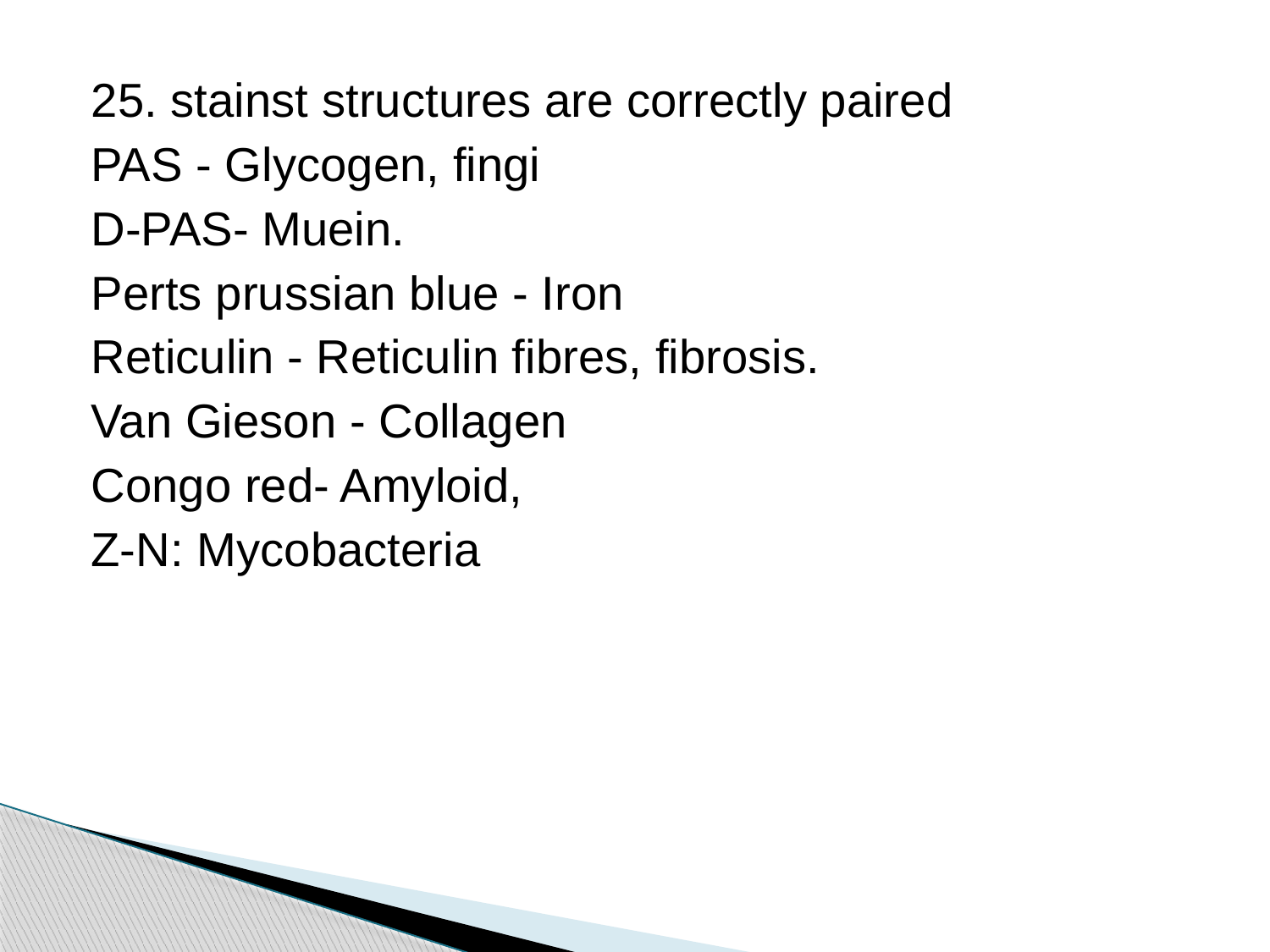

25. stainst structures are correctly paired
PAS - Glycogen, fingi
D-PAS- Muein.
Perts prussian blue - Iron
Reticulin - Reticulin fibres, fibrosis.
Van Gieson - Collagen
Congo red- Amyloid,
Z-N: Mycobacteria